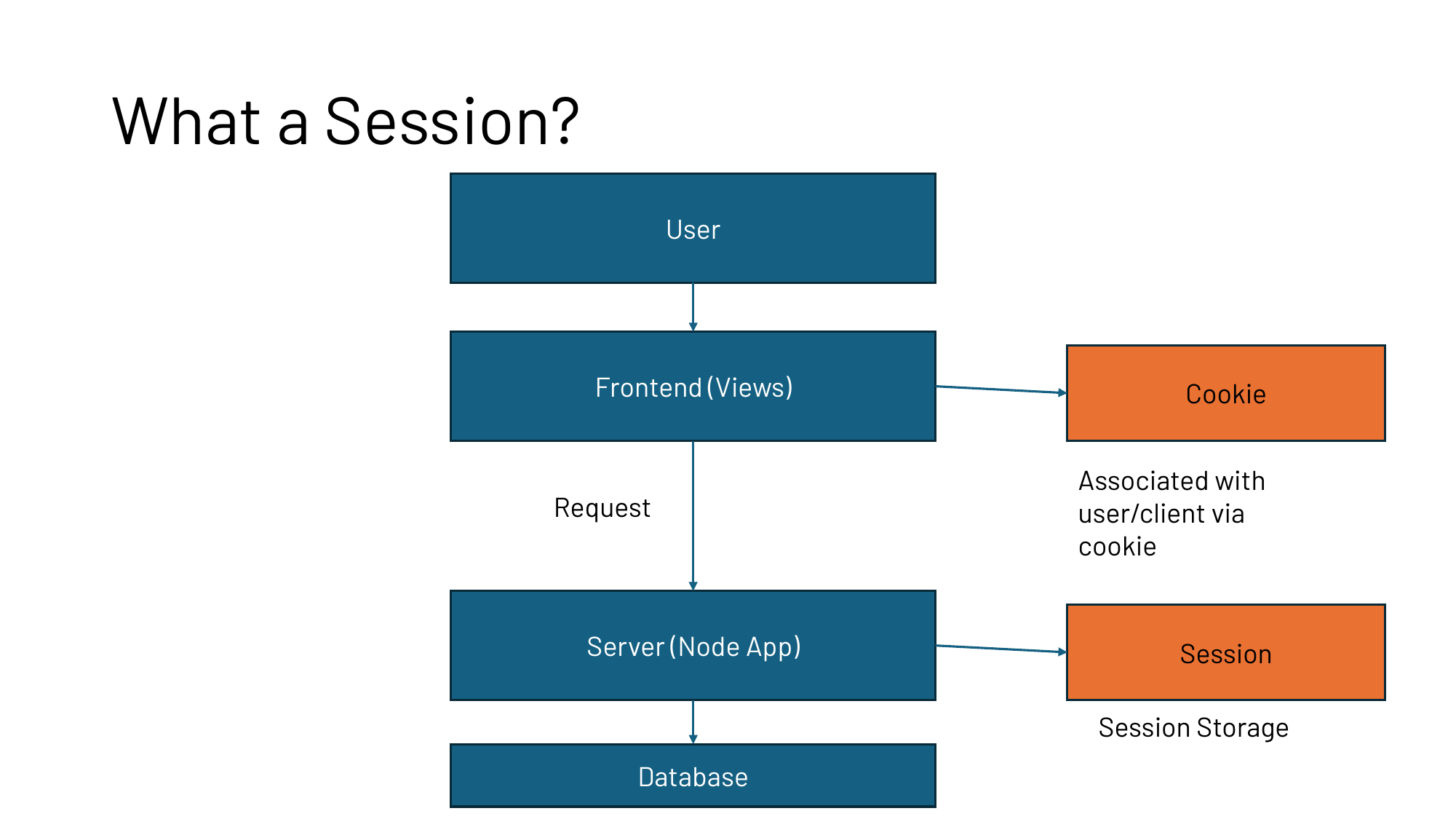

# What a Session?
User
Frontend (Views)
Cookie
Associated with user/client via cookie
Request
Server (Node App)
Session
Session Storage
Database